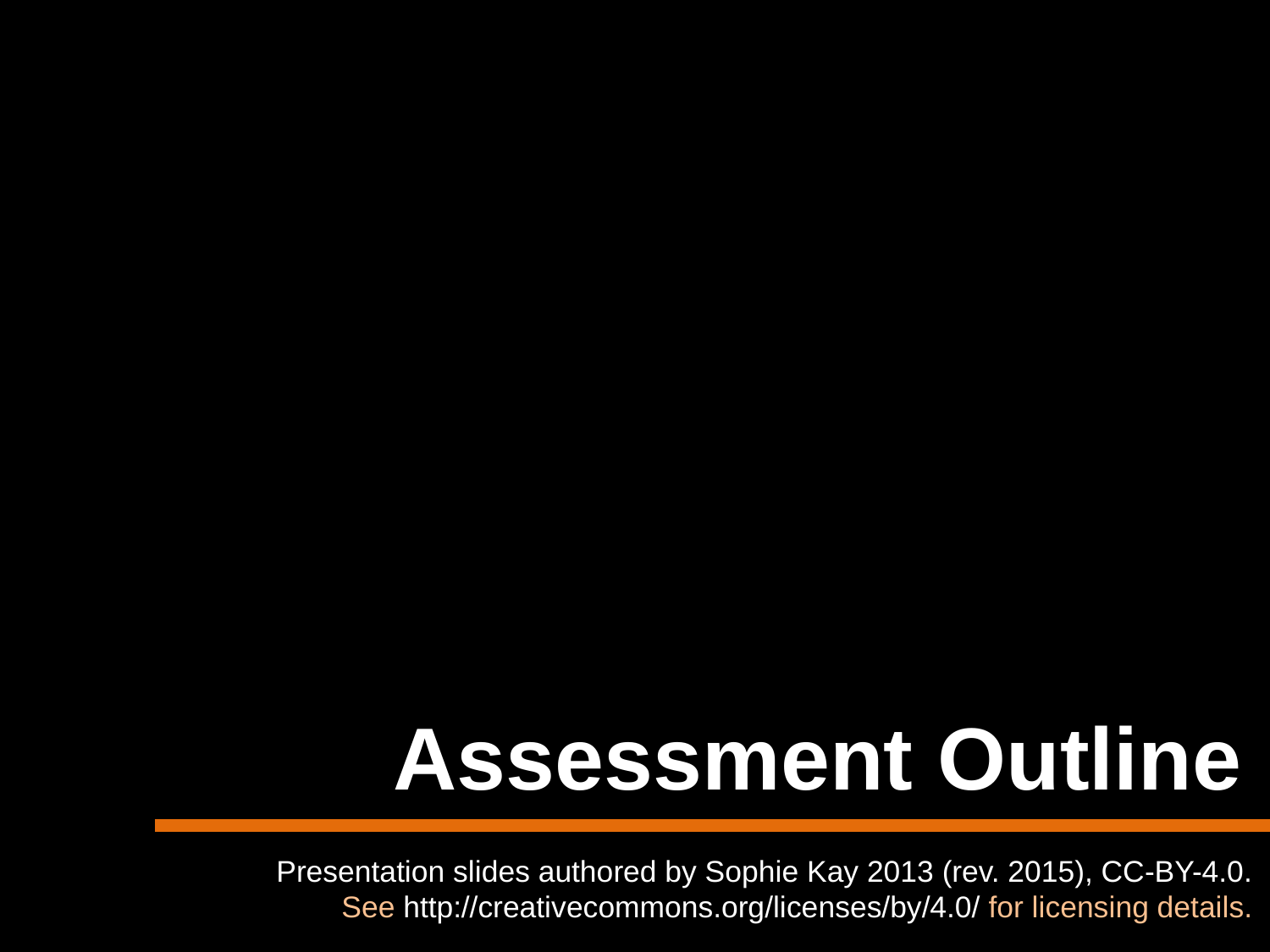

Assessment Outline
 Presentation slides authored by Sophie Kay 2013 (rev. 2015), CC-BY-4.0.
See http://creativecommons.org/licenses/by/4.0/ for licensing details.